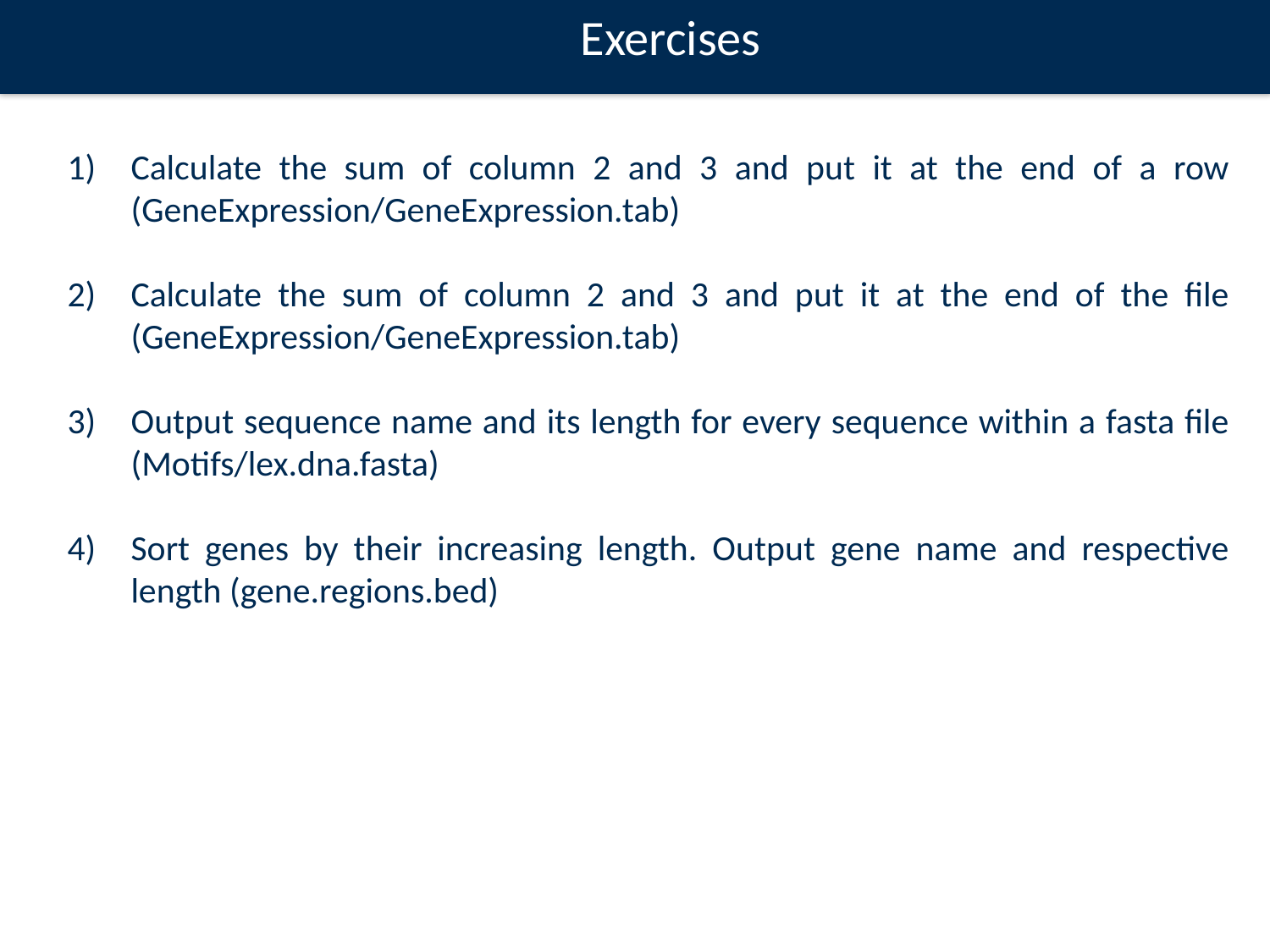

Exercises
Calculate the sum of column 2 and 3 and put it at the end of a row (GeneExpression/GeneExpression.tab)

Calculate the sum of column 2 and 3 and put it at the end of the file (GeneExpression/GeneExpression.tab)

Output sequence name and its length for every sequence within a fasta file (Motifs/lex.dna.fasta)

Sort genes by their increasing length. Output gene name and respective length (gene.regions.bed)